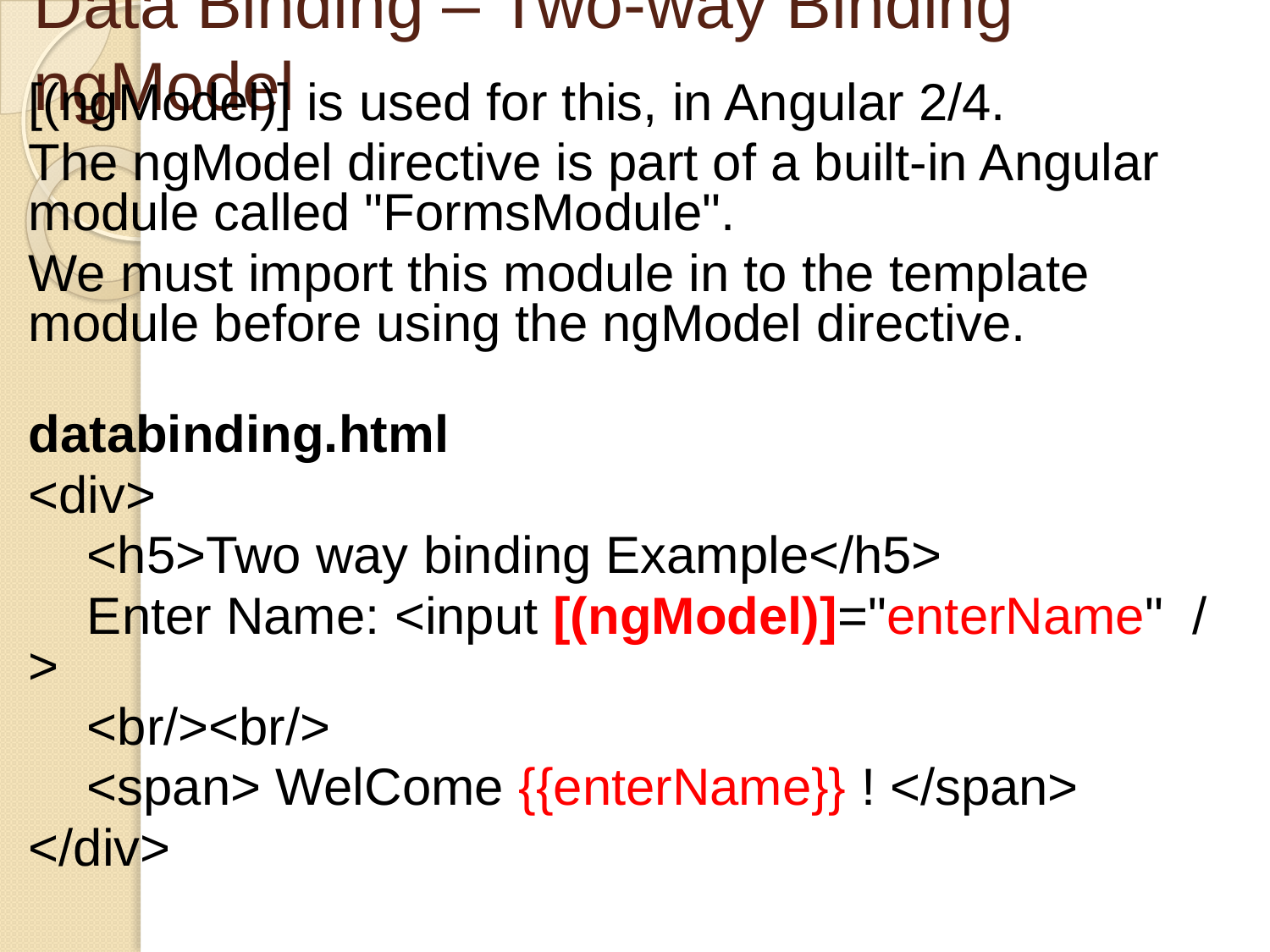

# Data Binding – Two-way Binding ngModel
[(ngModel)] is used for this, in Angular 2/4.
The ngModel directive is part of a built-in Angular module called "FormsModule".
We must import this module in to the template module before using the ngModel directive.
databinding.html
<div>
    <h5>Two way binding Example</h5>
    Enter Name: <input [(ngModel)]="enterName"  />
    <br/><br/>
    <span> WelCome {{enterName}} ! </span>
</div>